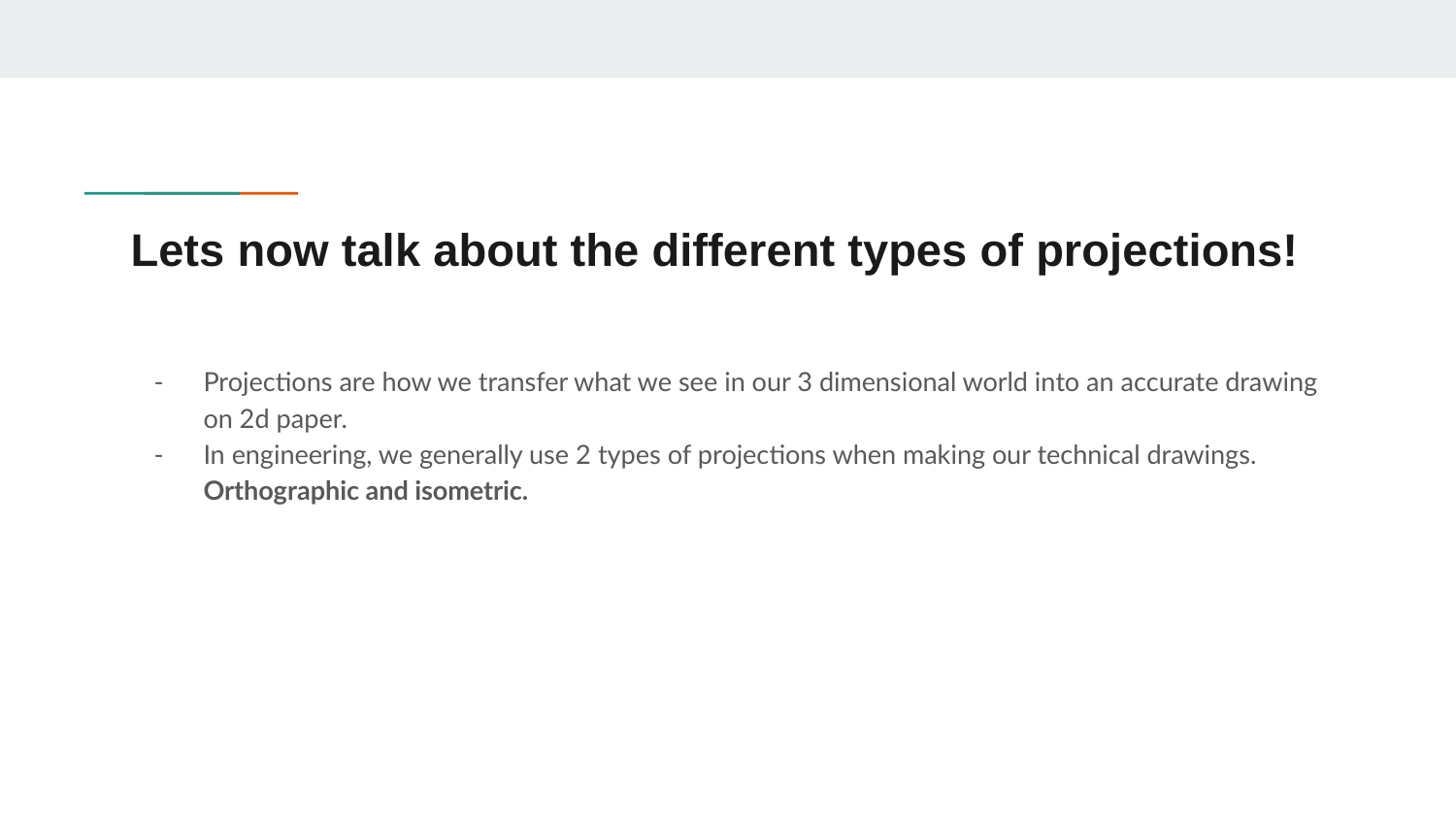

# Lets now talk about the different types of projections!
Projections are how we transfer what we see in our 3 dimensional world into an accurate drawing on 2d paper.
In engineering, we generally use 2 types of projections when making our technical drawings. Orthographic and isometric.